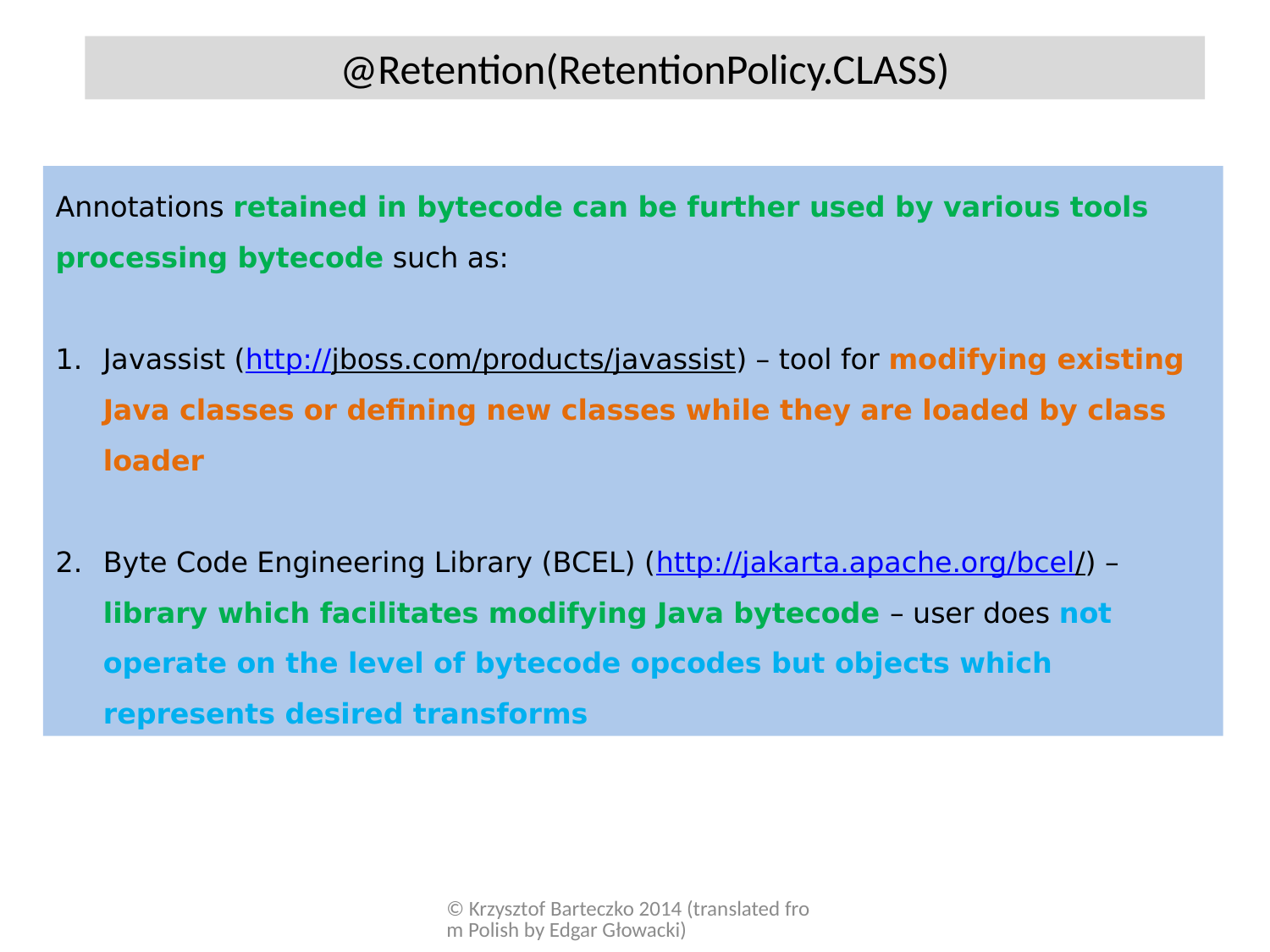

@Retention(RetentionPolicy.CLASS)
Annotations retained in bytecode can be further used by various tools processing bytecode such as:

Javassist (http://jboss.com/products/javassist) – tool for modifying existing Java classes or defining new classes while they are loaded by class loader

Byte Code Engineering Library (BCEL) (http://jakarta.apache.org/bcel/) – library which facilitates modifying Java bytecode – user does not operate on the level of bytecode opcodes but objects which represents desired transforms
© Krzysztof Barteczko 2014 (translated from Polish by Edgar Głowacki)